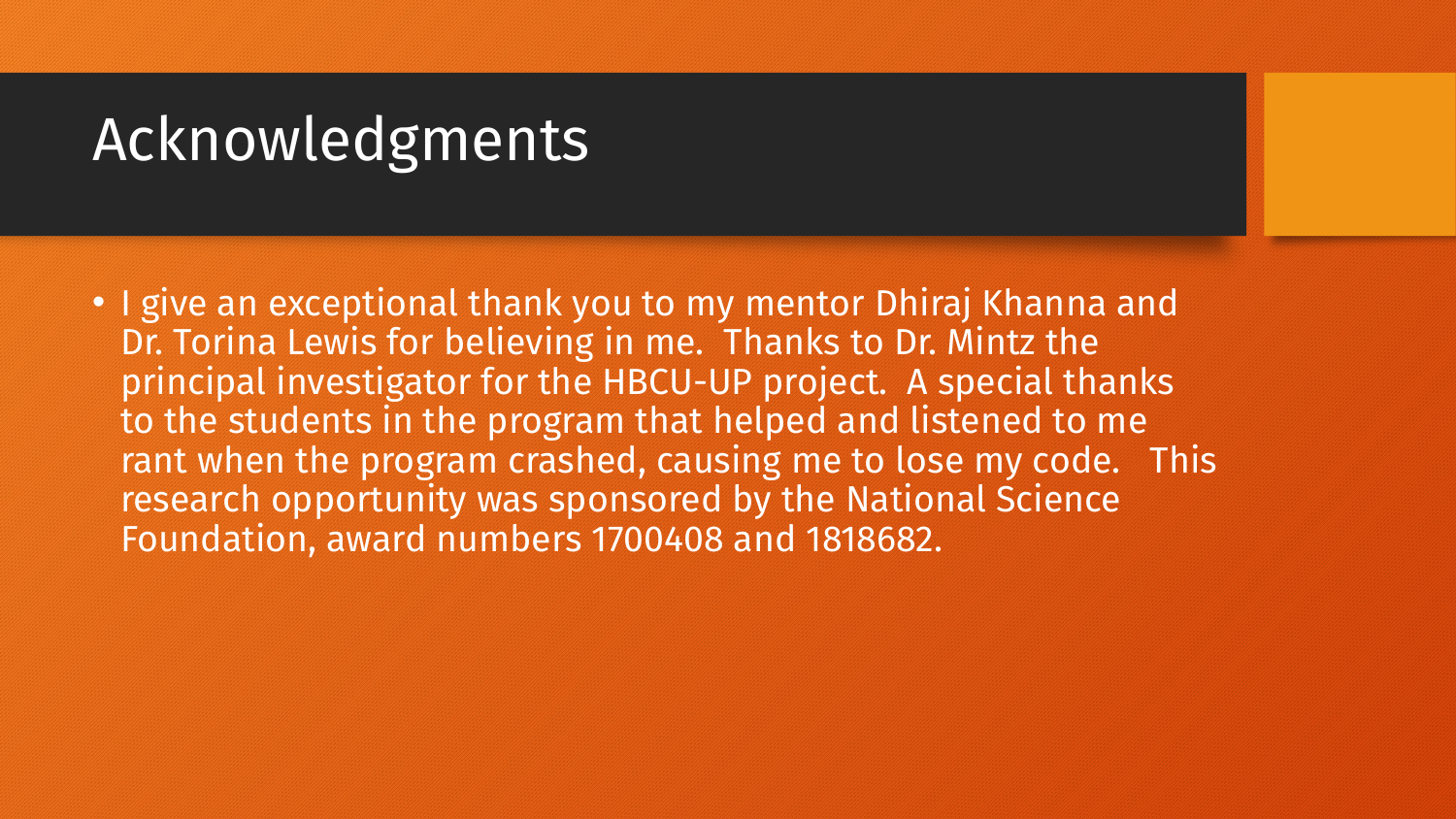

# Acknowledgments
I give an exceptional thank you to my mentor Dhiraj Khanna and Dr. Torina Lewis for believing in me.  Thanks to Dr. Mintz the principal investigator for the HBCU-UP project.  A special thanks to the students in the program that helped and listened to me rant when the program crashed, causing me to lose my code.   This research opportunity was sponsored by the National Science Foundation, award numbers 1700408 and 1818682.